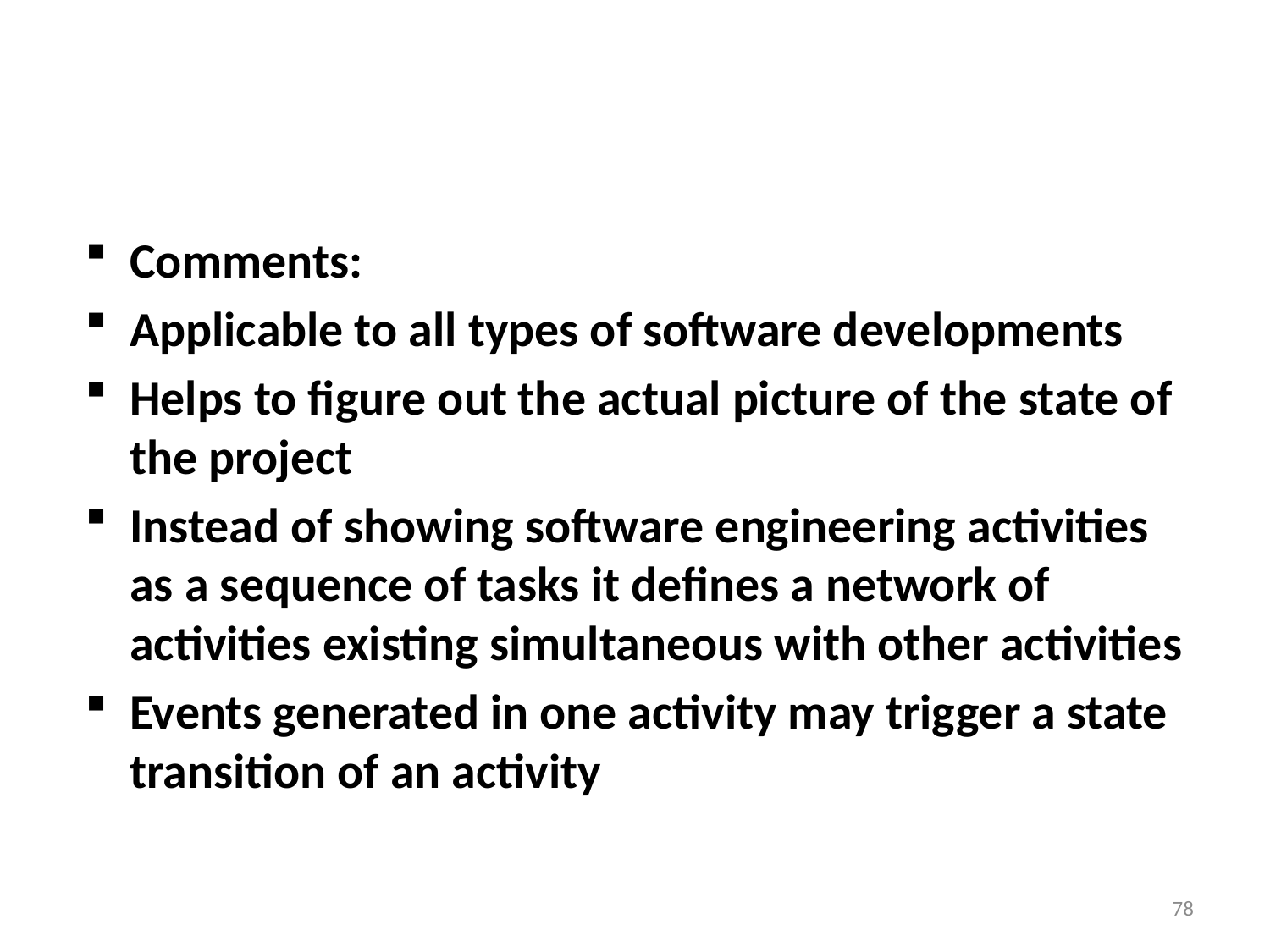

#
Comments:
Applicable to all types of software developments
Helps to figure out the actual picture of the state of the project
Instead of showing software engineering activities as a sequence of tasks it defines a network of activities existing simultaneous with other activities
Events generated in one activity may trigger a state transition of an activity

78